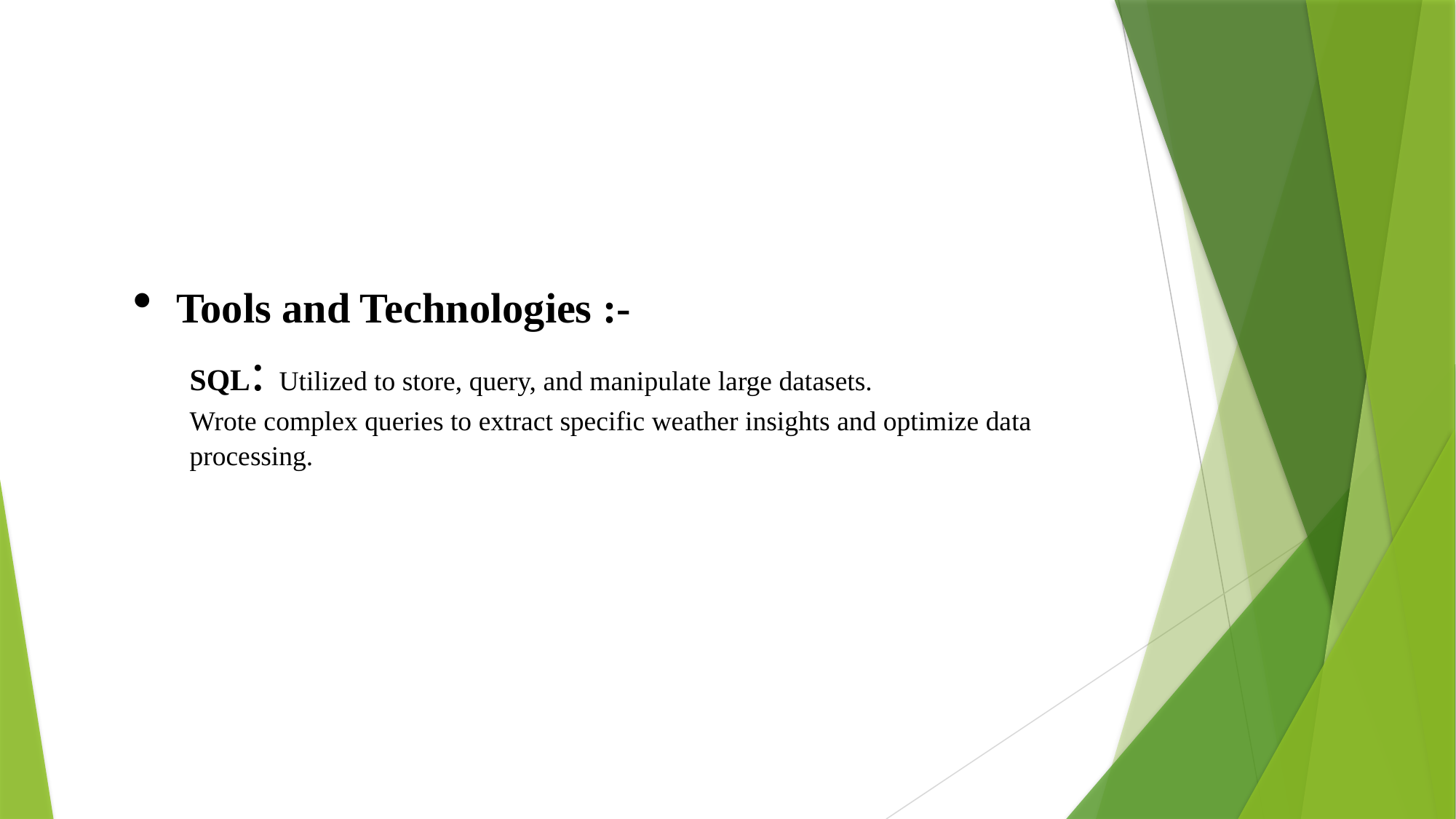

Tools and Technologies :-
SQL: Utilized to store, query, and manipulate large datasets.
Wrote complex queries to extract specific weather insights and optimize data processing.